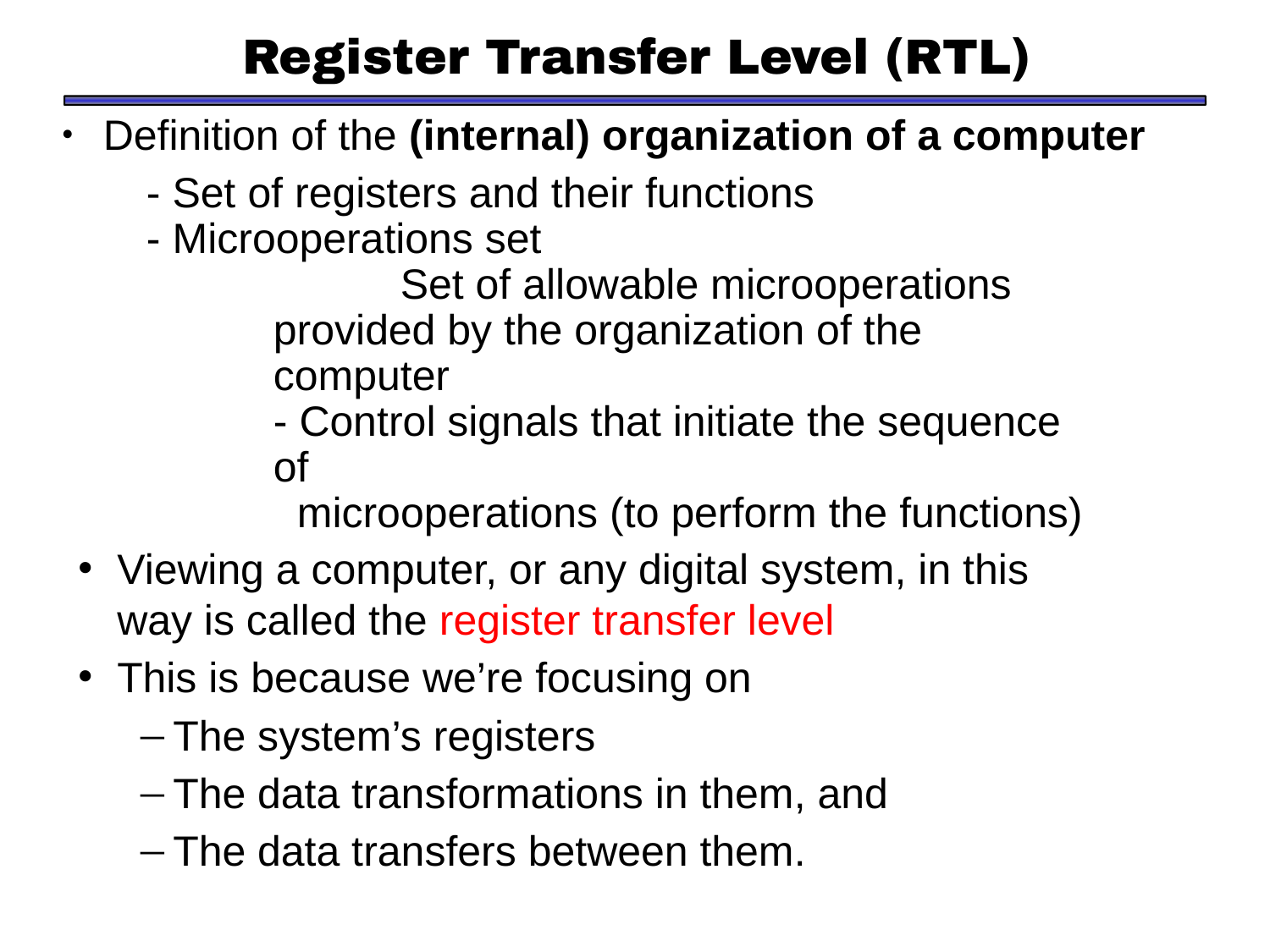

# Register Transfer Level (RTL)
 Definition of the (internal) organization of a computer
- Set of registers and their functions
- Microoperations set
	Set of allowable microoperations 	provided by the organization of the 	computer
- Control signals that initiate the sequence of
  microoperations (to perform the functions)

Viewing a computer, or any digital system, in this way is called the register transfer level
This is because we’re focusing on
The system’s registers
The data transformations in them, and
The data transfers between them.